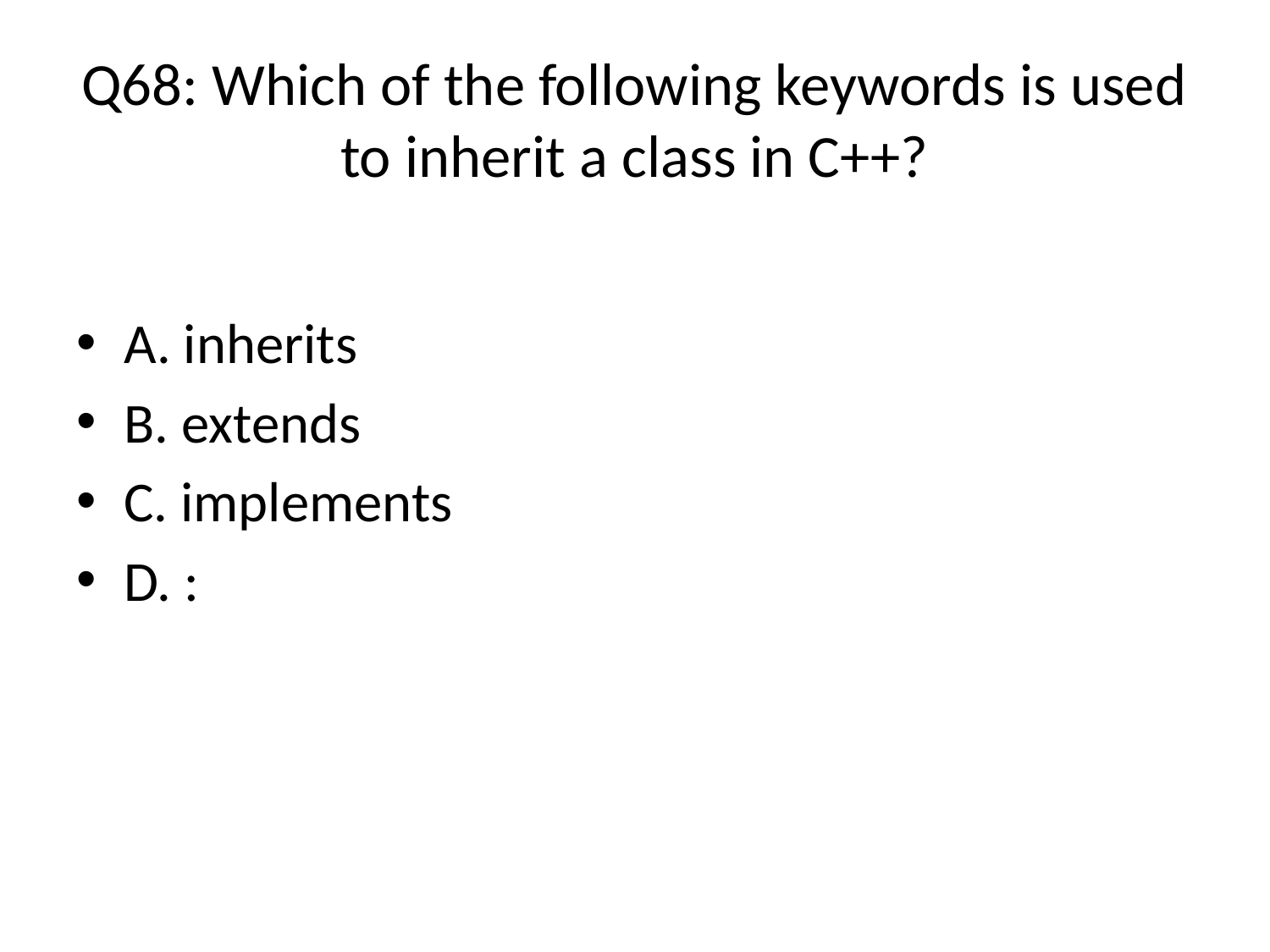

# Q68: Which of the following keywords is used to inherit a class in C++?

A. inherits
B. extends
C. implements
D. : (Answer)